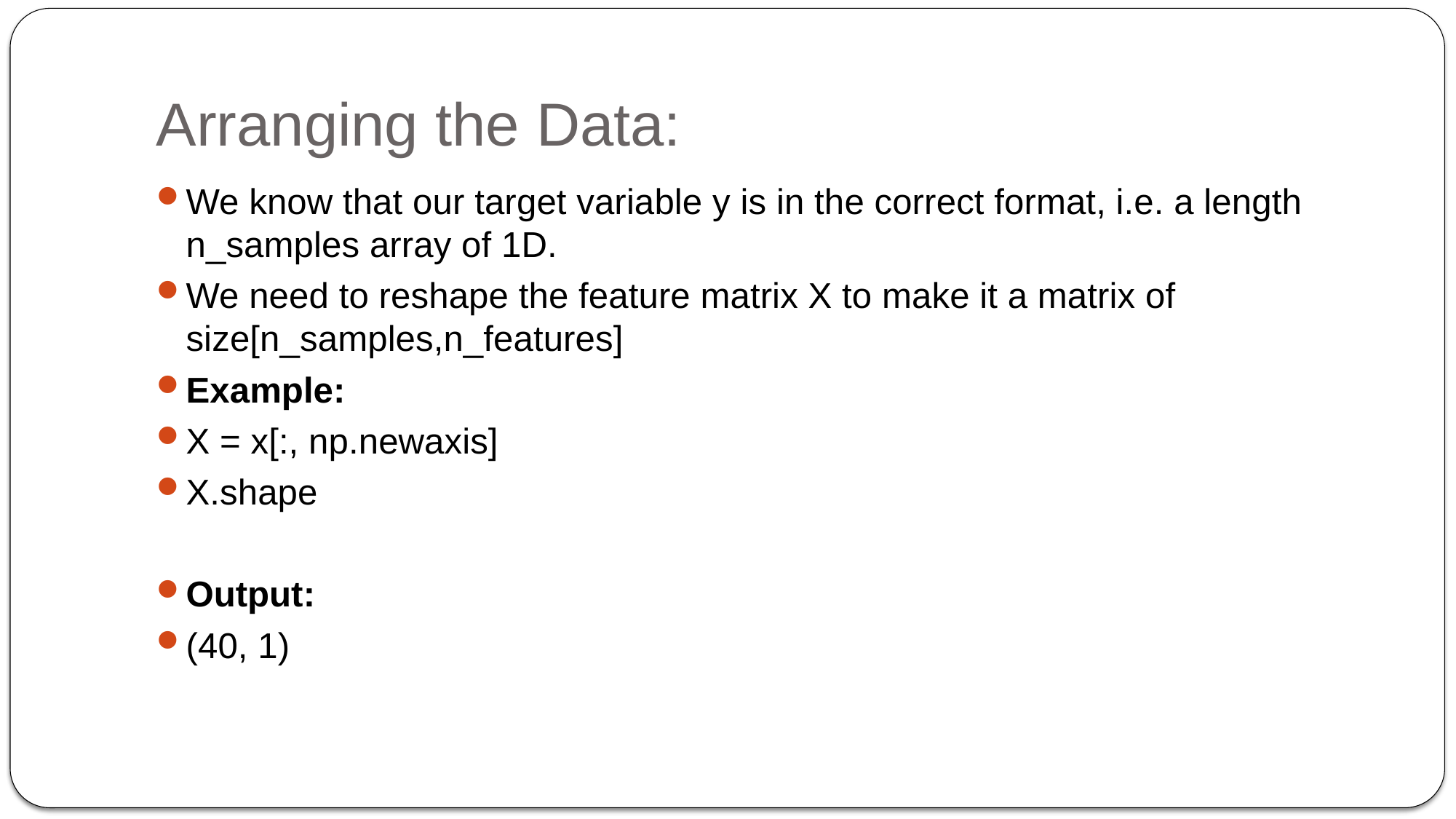

# Arranging the Data:
We know that our target variable y is in the correct format, i.e. a length n_samples array of 1D.
We need to reshape the feature matrix X to make it a matrix of size[n_samples,n_features]
Example:
X = x[:, np.newaxis]
X.shape

Output:
(40, 1)